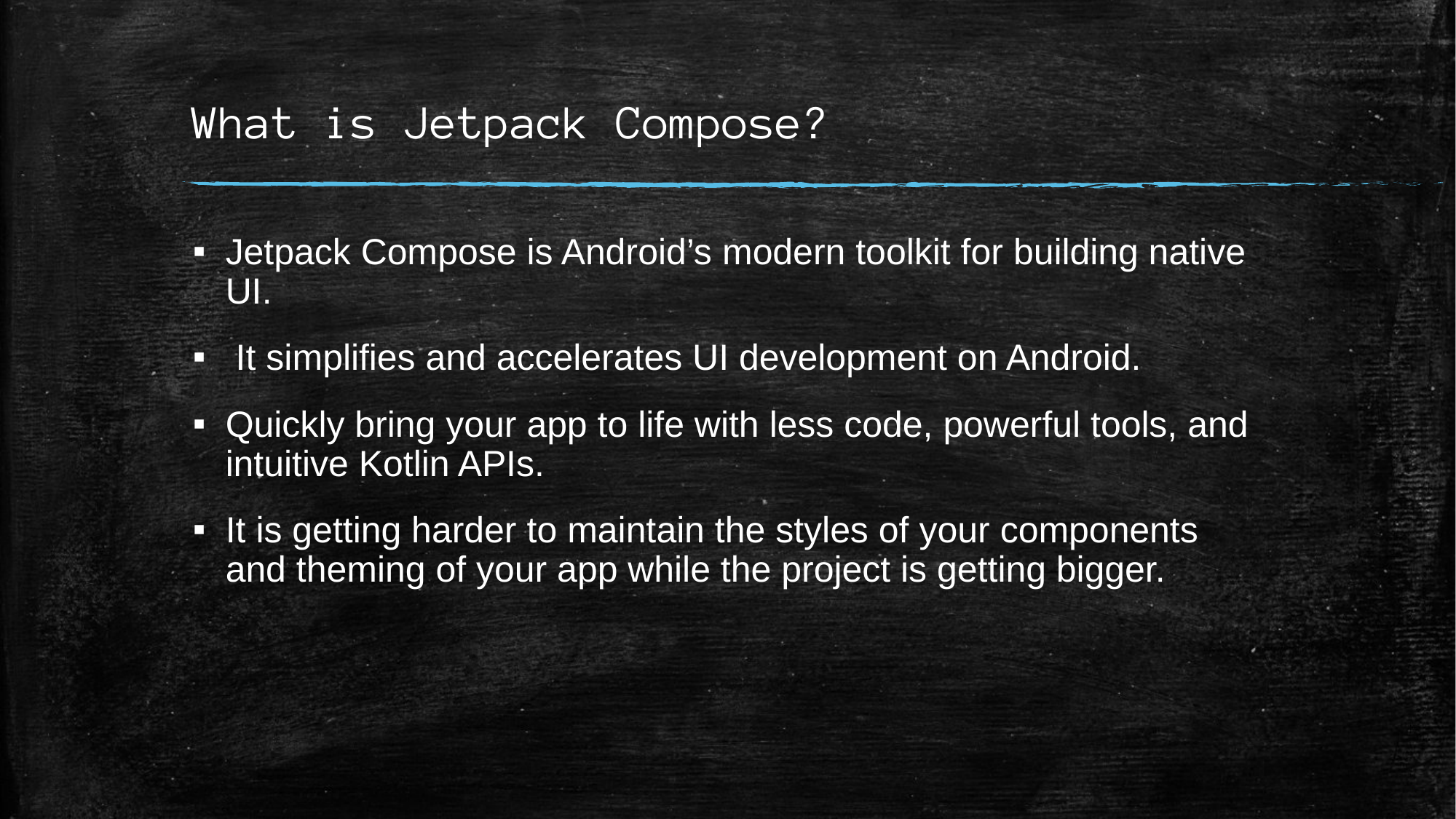

# What is Jetpack Compose?
Jetpack Compose is Android’s modern toolkit for building native UI.
 It simplifies and accelerates UI development on Android.
Quickly bring your app to life with less code, powerful tools, and intuitive Kotlin APIs.
It is getting harder to maintain the styles of your components and theming of your app while the project is getting bigger.